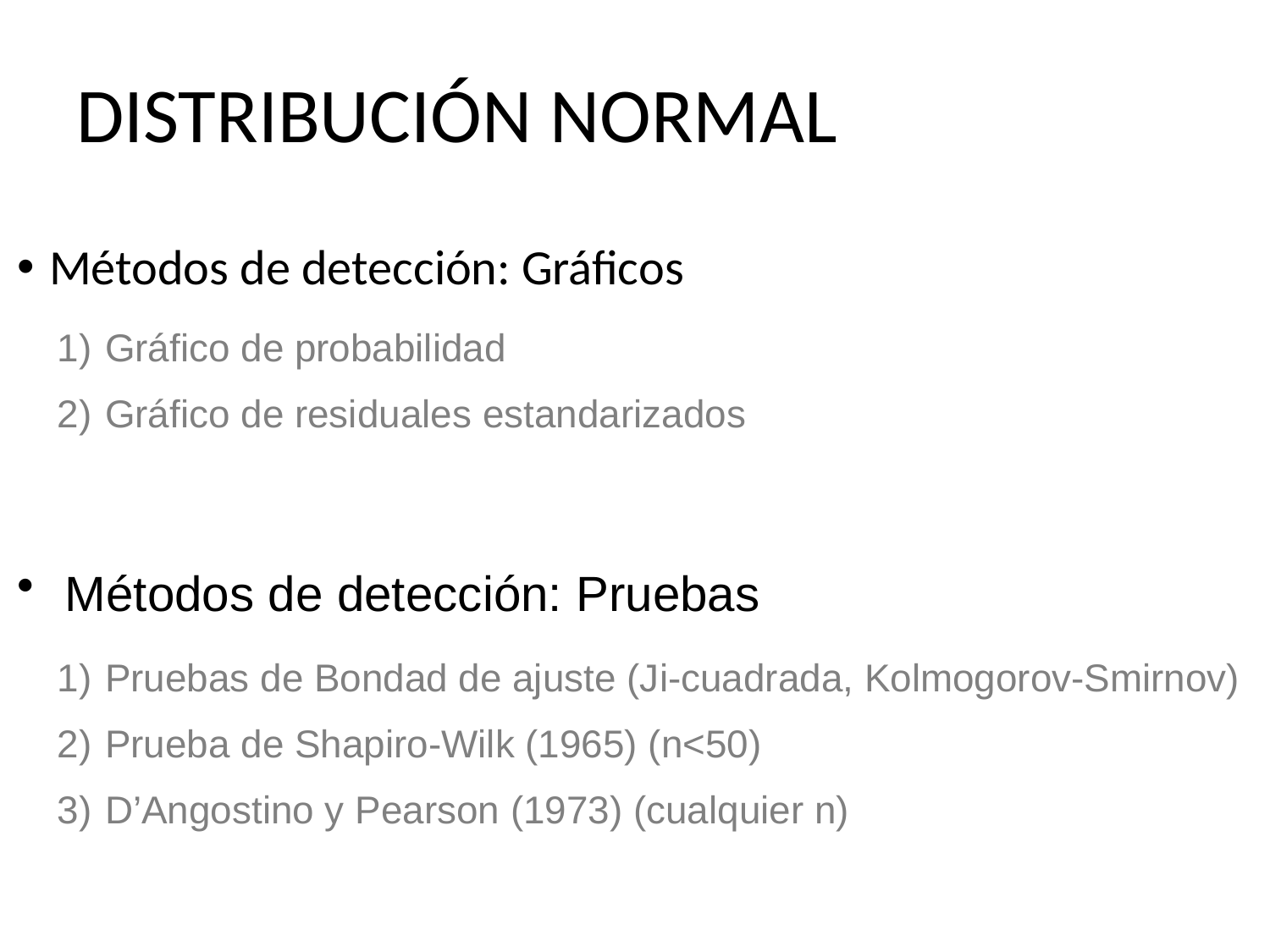

# DISTRIBUCIÓN NORMAL
Métodos de detección: Gráficos
Gráfico de probabilidad
Gráfico de residuales estandarizados
Métodos de detección: Pruebas
Pruebas de Bondad de ajuste (Ji-cuadrada, Kolmogorov-Smirnov)
Prueba de Shapiro-Wilk (1965) (n<50)
D’Angostino y Pearson (1973) (cualquier n)